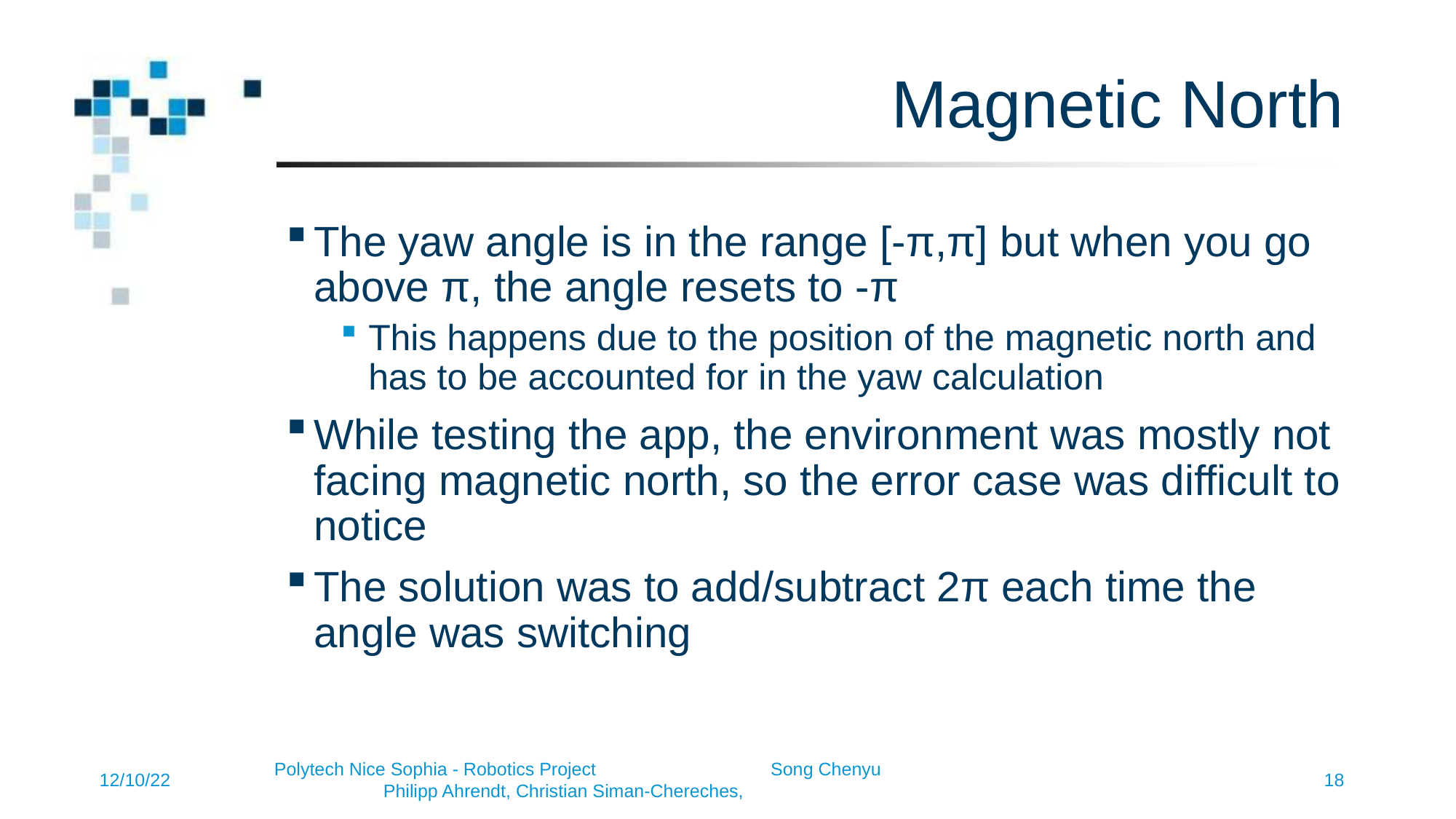

# Magnetic North
The yaw angle is in the range [-π,π] but when you go above π, the angle resets to -π
This happens due to the position of the magnetic north and has to be accounted for in the yaw calculation
While testing the app, the environment was mostly not facing magnetic north, so the error case was difficult to notice
The solution was to add/subtract 2π each time the angle was switching
18
Polytech Nice Sophia - Robotics Project 		Philipp Ahrendt, Christian Siman-Chereches, Song Chenyu
12/10/22